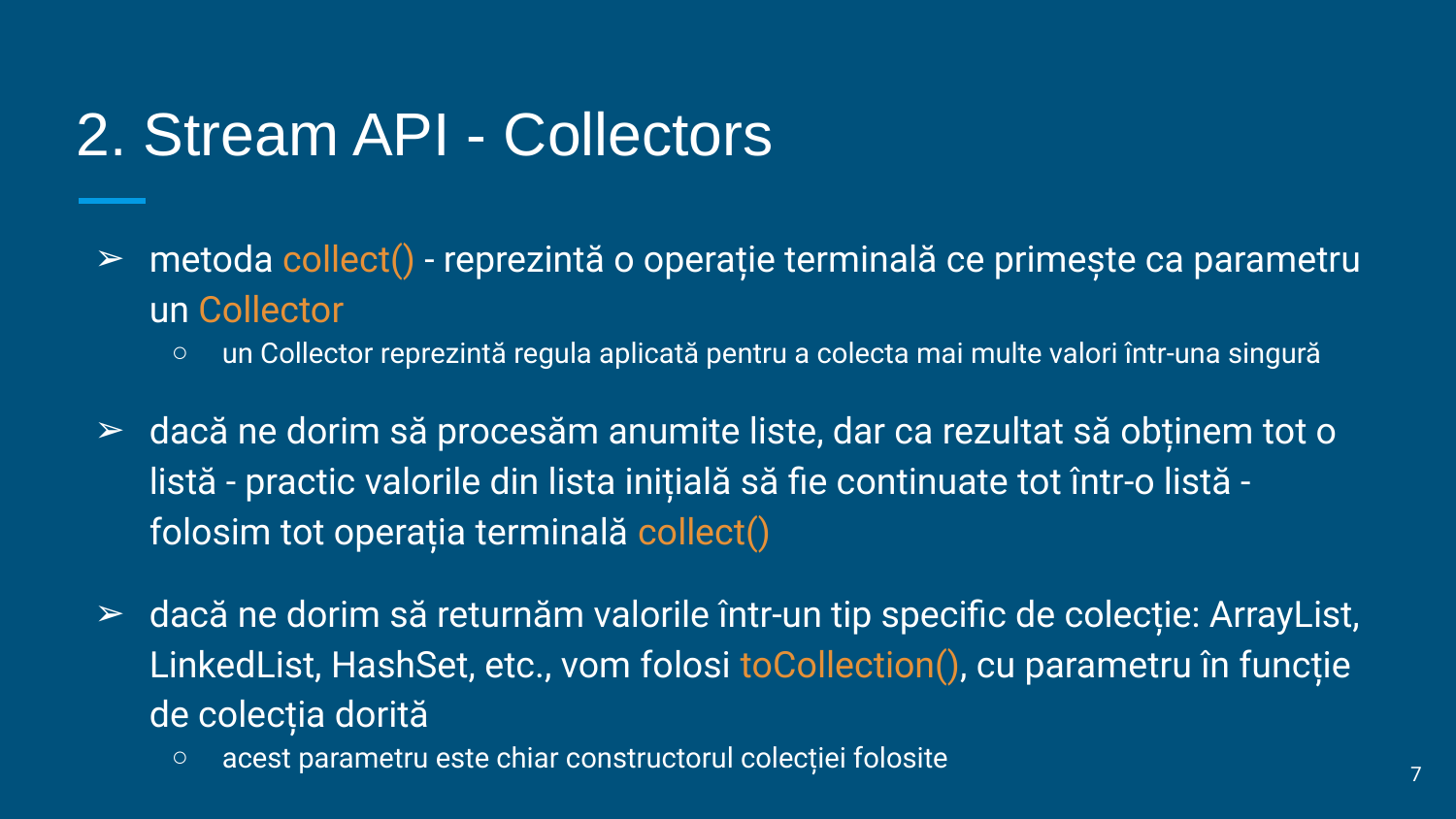

# 2. Stream API - Collectors
metoda collect() - reprezintă o operație terminală ce primește ca parametru un Collector
un Collector reprezintă regula aplicată pentru a colecta mai multe valori într-una singură
dacă ne dorim să procesăm anumite liste, dar ca rezultat să obținem tot o listă - practic valorile din lista inițială să fie continuate tot într-o listă - folosim tot operația terminală collect()
dacă ne dorim să returnăm valorile într-un tip specific de colecție: ArrayList, LinkedList, HashSet, etc., vom folosi toCollection(), cu parametru în funcție de colecția dorită
acest parametru este chiar constructorul colecției folosite
7